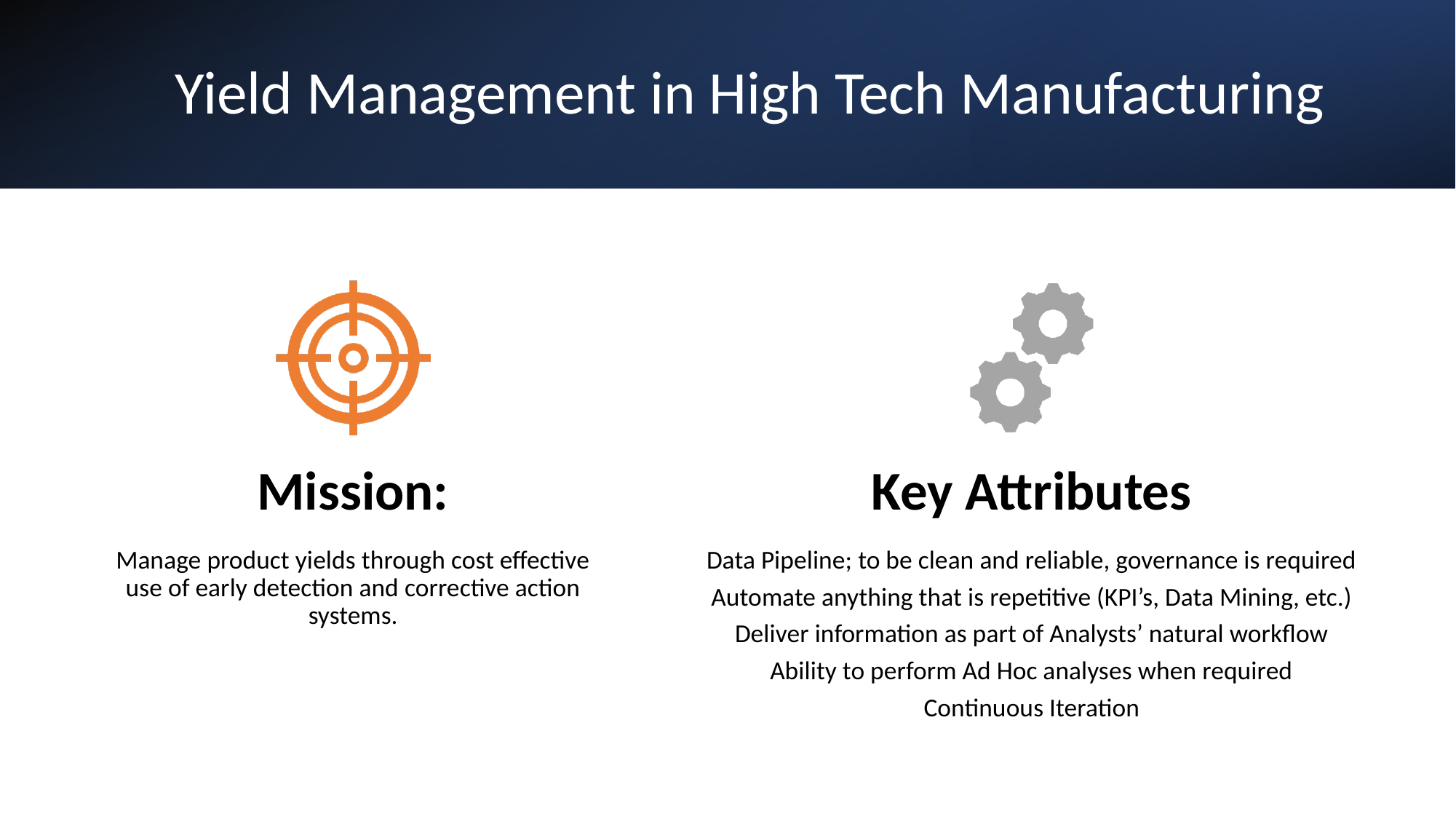

Yield Management in High Tech Manufacturing
Mission:
Manage product yields through cost effective use of early detection and corrective action systems.
Key Attributes
Data Pipeline; to be clean and reliable, governance is required
Automate anything that is repetitive (KPI’s, Data Mining, etc.)
Deliver information as part of Analysts’ natural workflow
Ability to perform Ad Hoc analyses when required
Continuous Iteration